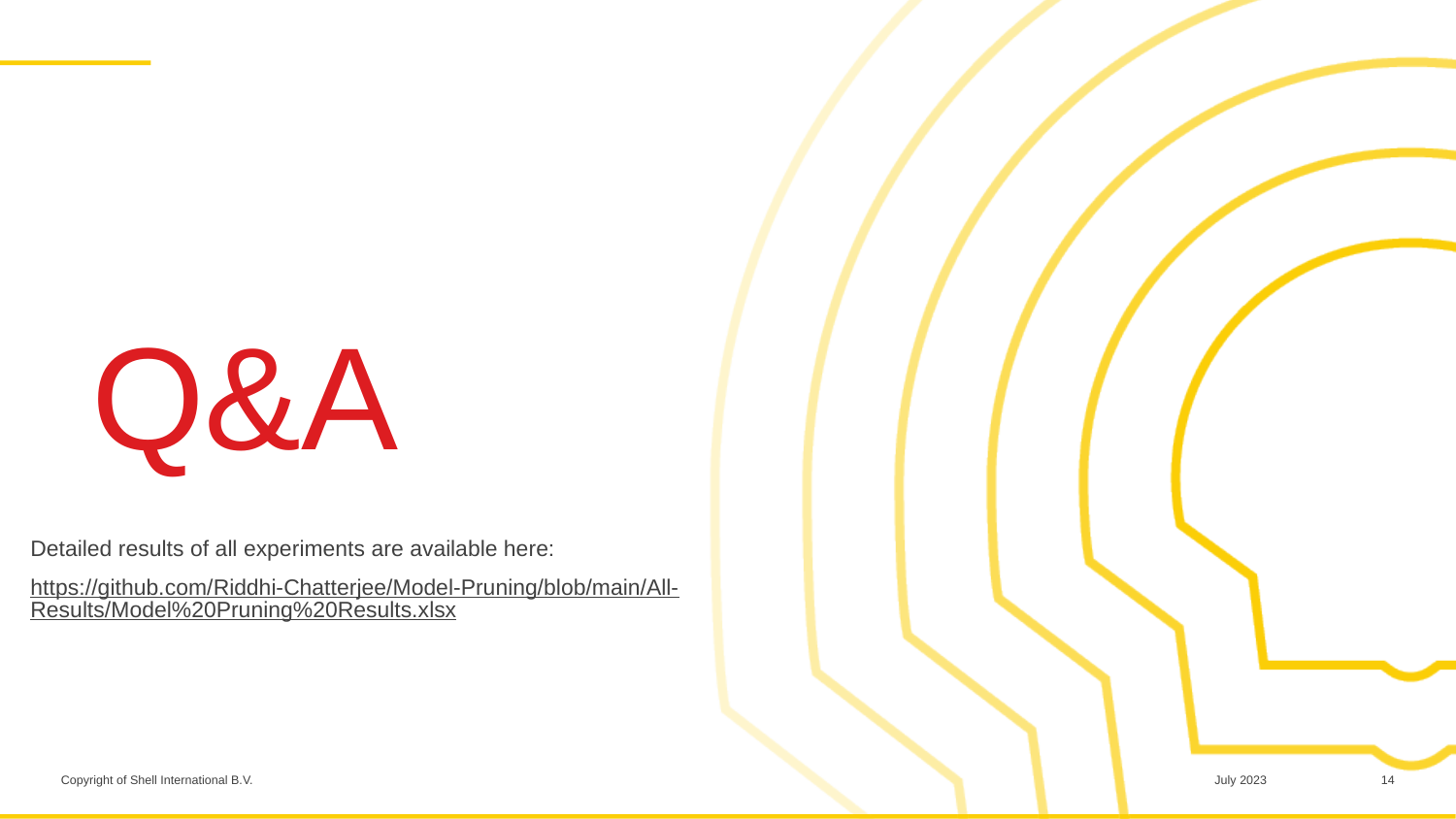

Q&A
Detailed results of all experiments are available here:
https://github.com/Riddhi-Chatterjee/Model-Pruning/blob/main/All-Results/Model%20Pruning%20Results.xlsx

14
July 2023